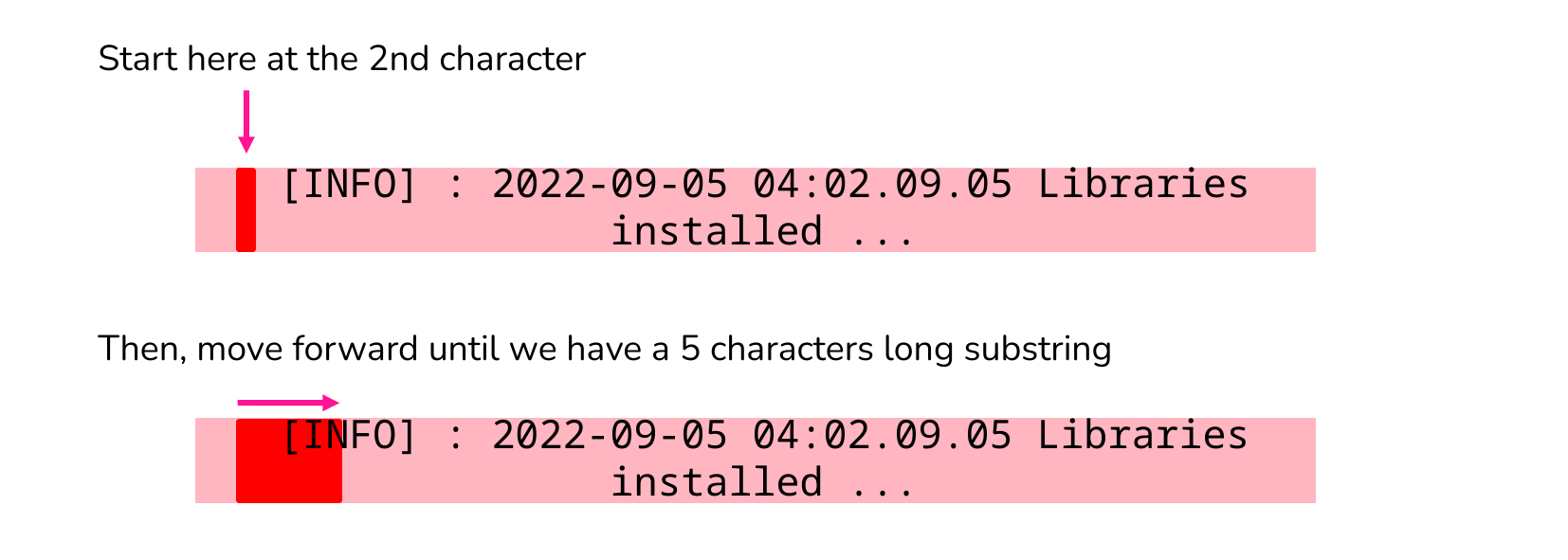

Start here at the 2nd character

[INFO] : 2022-09-05 04:02.09.05 Libraries installed ...

Then, move forward until we have a 5 characters long substring

[INFO] : 2022-09-05 04:02.09.05 Libraries installed ...